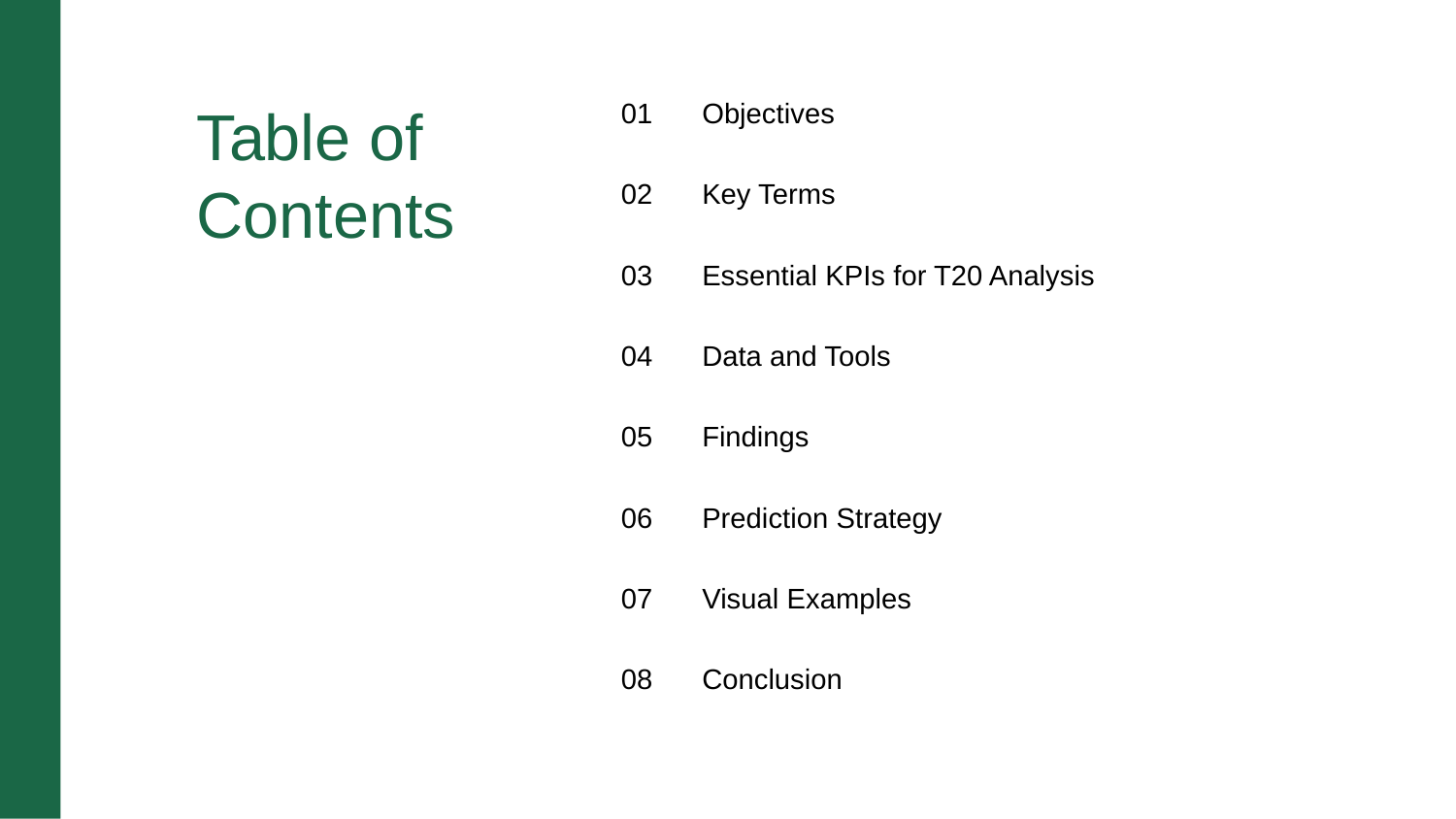

Table of Contents
01
Objectives
02
Key Terms
03
Essential KPIs for T20 Analysis
04
Data and Tools
05
Findings
06
Prediction Strategy
07
Visual Examples
08
Conclusion